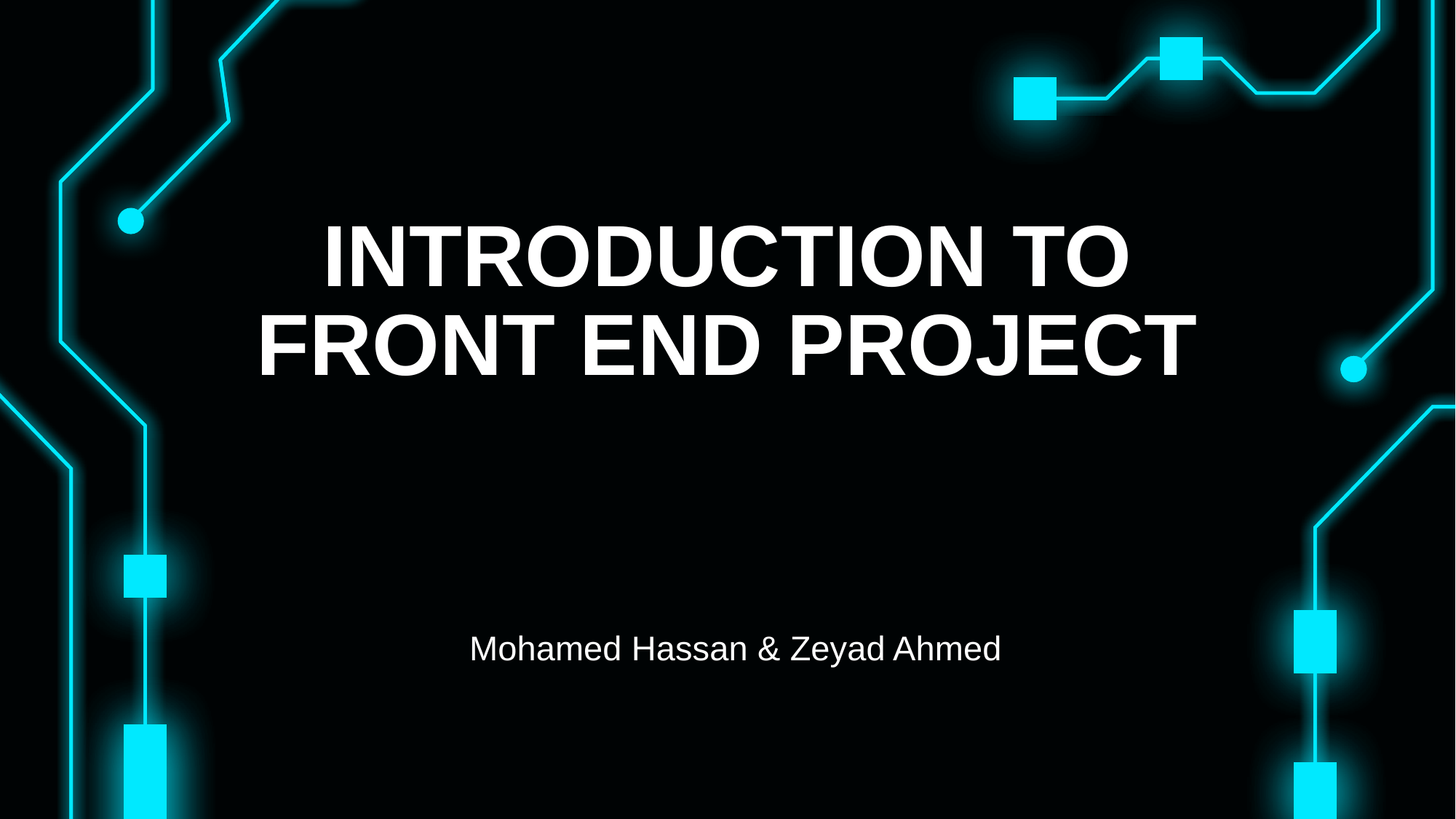

# INTRODUCTION TO FRONT END PROJECT
Mohamed Hassan & Zeyad Ahmed